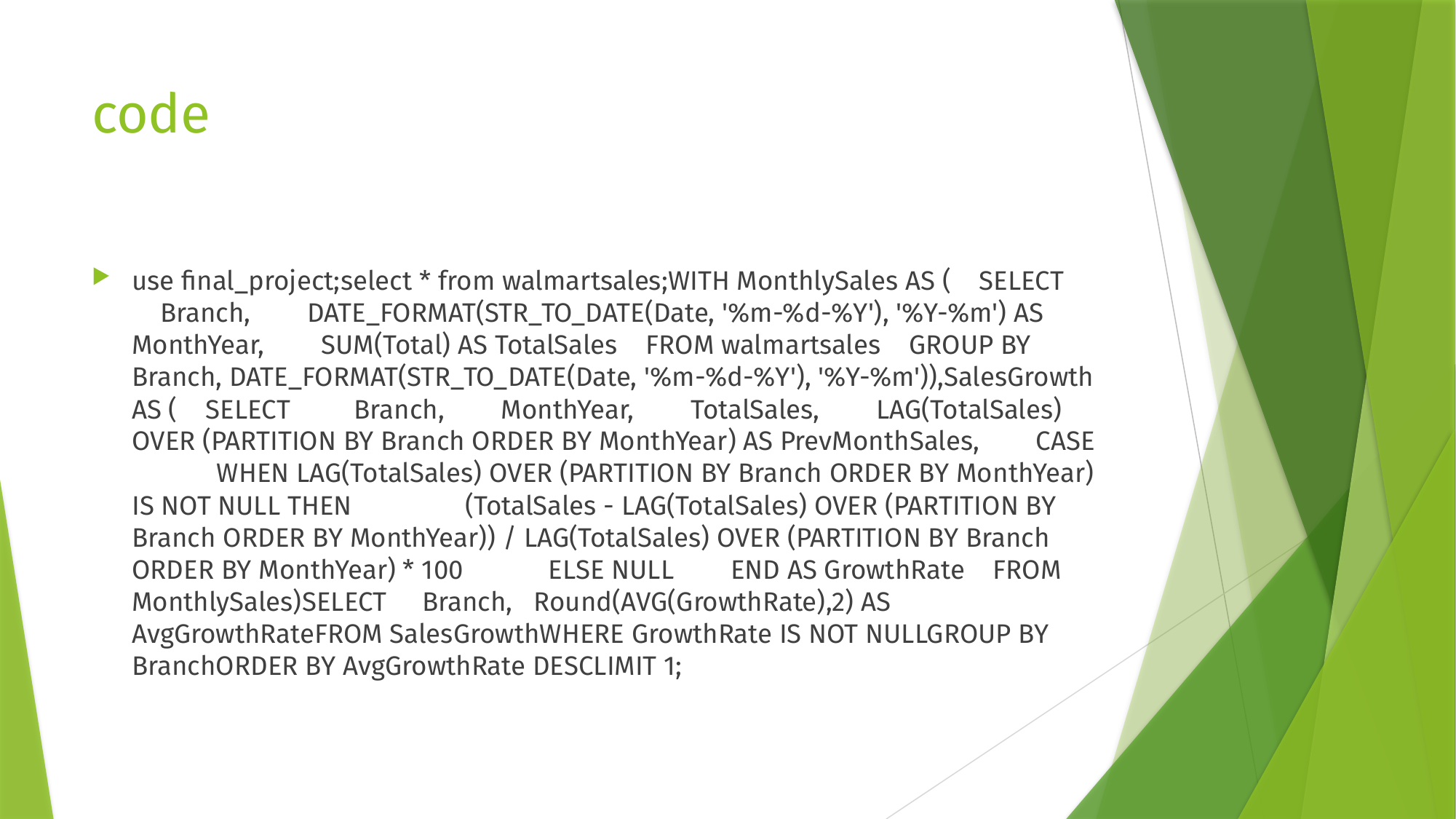

# code
use final_project;select * from walmartsales;WITH MonthlySales AS (    SELECT         Branch,        DATE_FORMAT(STR_TO_DATE(Date, '%m-%d-%Y'), '%Y-%m') AS MonthYear,        SUM(Total) AS TotalSales    FROM walmartsales    GROUP BY Branch, DATE_FORMAT(STR_TO_DATE(Date, '%m-%d-%Y'), '%Y-%m')),SalesGrowth AS (    SELECT         Branch,        MonthYear,        TotalSales,        LAG(TotalSales) OVER (PARTITION BY Branch ORDER BY MonthYear) AS PrevMonthSales,        CASE             WHEN LAG(TotalSales) OVER (PARTITION BY Branch ORDER BY MonthYear) IS NOT NULL THEN                (TotalSales - LAG(TotalSales) OVER (PARTITION BY Branch ORDER BY MonthYear)) / LAG(TotalSales) OVER (PARTITION BY Branch ORDER BY MonthYear) * 100            ELSE NULL        END AS GrowthRate    FROM MonthlySales)SELECT     Branch,   Round(AVG(GrowthRate),2) AS AvgGrowthRateFROM SalesGrowthWHERE GrowthRate IS NOT NULLGROUP BY BranchORDER BY AvgGrowthRate DESCLIMIT 1;